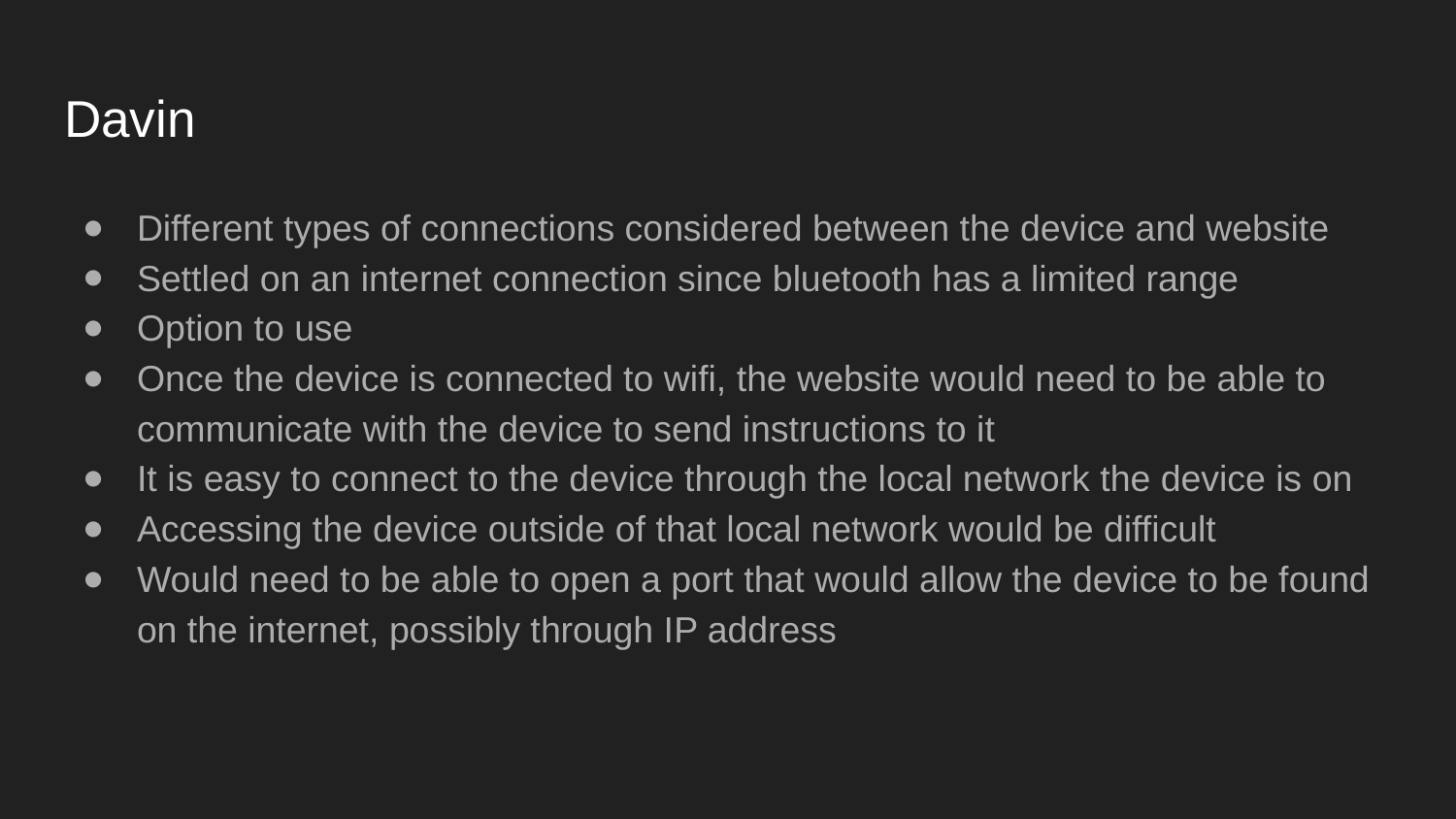

# Davin
Different types of connections considered between the device and website
Settled on an internet connection since bluetooth has a limited range
Option to use
Once the device is connected to wifi, the website would need to be able to communicate with the device to send instructions to it
It is easy to connect to the device through the local network the device is on
Accessing the device outside of that local network would be difficult
Would need to be able to open a port that would allow the device to be found on the internet, possibly through IP address